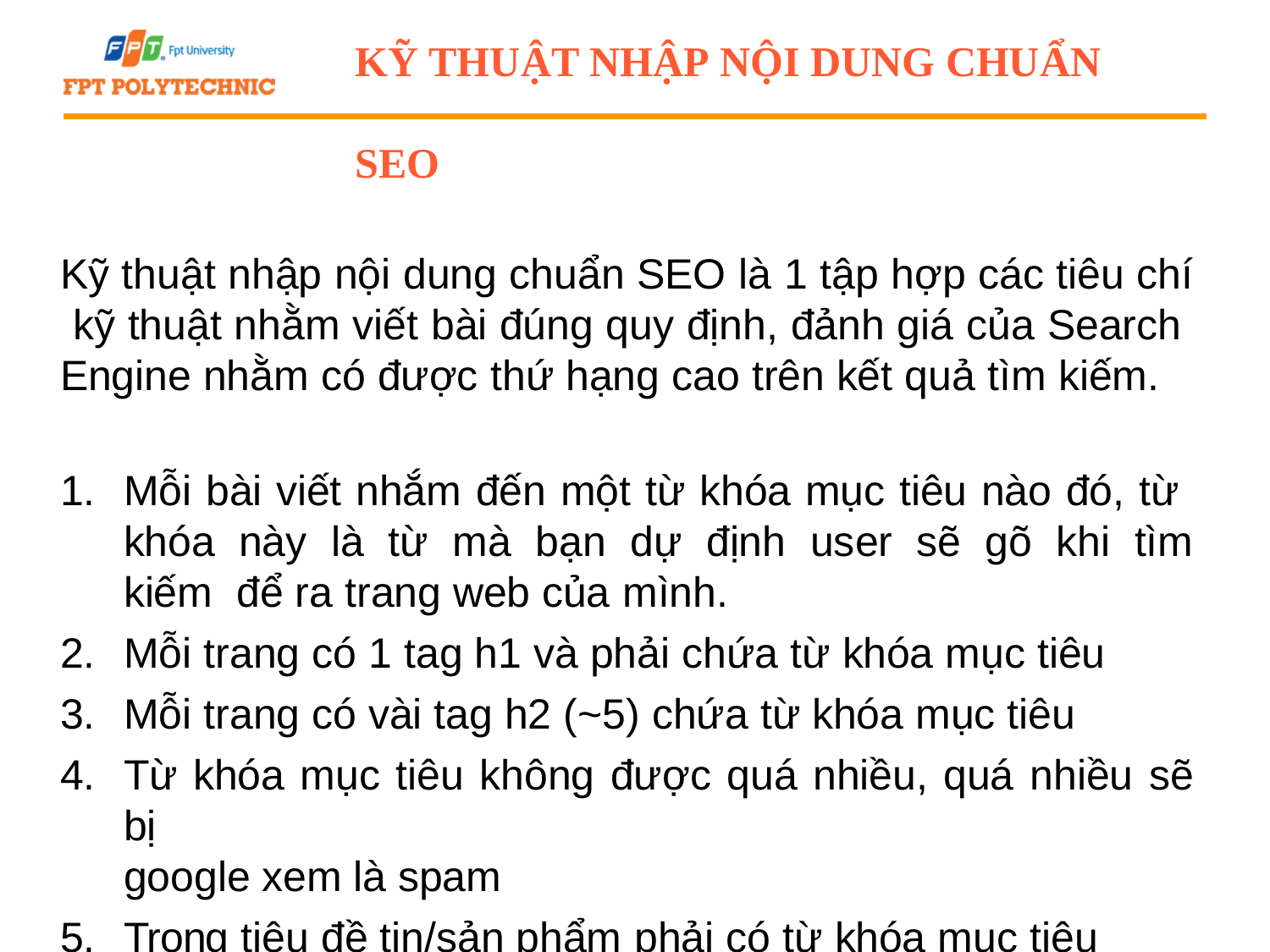

KỸ THUẬT NHẬP NỘI DUNG CHUẨN	SEO

Kỹ thuật nhập nội dung chuẩn SEO là 1 tập hợp các tiêu chí  kỹ thuật nhằm viết bài đúng quy định, đảnh giá của Search  Engine nhằm có được thứ hạng cao trên kết quả tìm kiếm.

Mỗi bài viết nhắm đến một từ khóa mục tiêu nào đó, từ  khóa này là từ mà bạn dự định user sẽ gõ khi tìm kiếm  để ra trang web của mình.
Mỗi trang có 1 tag h1 và phải chứa từ khóa mục tiêu
Mỗi trang có vài tag h2 (~5) chứa từ khóa mục tiêu
Từ khóa mục tiêu không được quá nhiều, quá nhiều sẽ bị
google xem là spam
Trong tiêu đề tin/sản phẩm phải có từ khóa mục tiêu